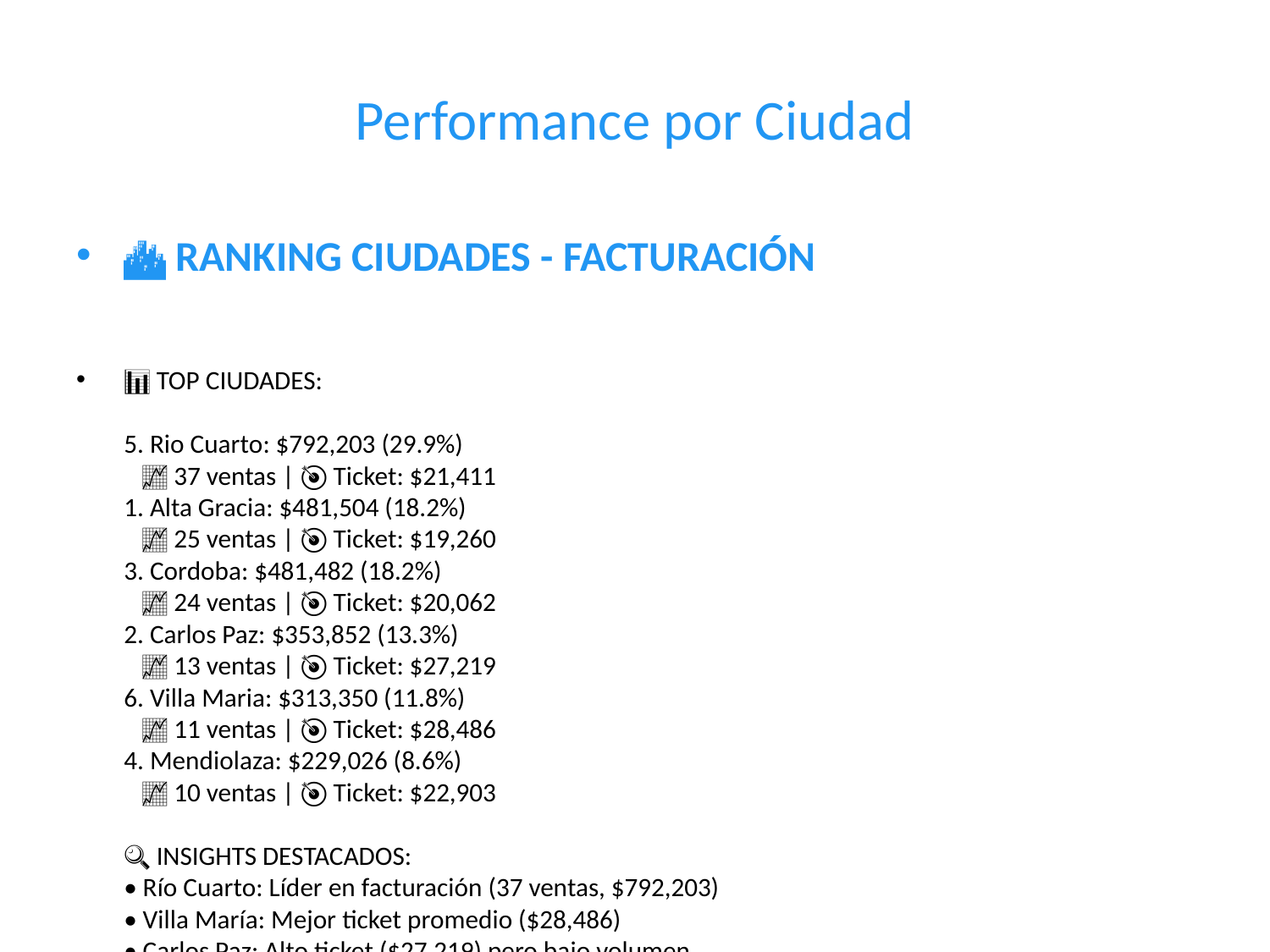

# Performance por Ciudad
🏙️ RANKING CIUDADES - FACTURACIÓN

📊 TOP CIUDADES:
5. Rio Cuarto: $792,203 (29.9%)
   📈 37 ventas | 🎯 Ticket: $21,411
1. Alta Gracia: $481,504 (18.2%)
   📈 25 ventas | 🎯 Ticket: $19,260
3. Cordoba: $481,482 (18.2%)
   📈 24 ventas | 🎯 Ticket: $20,062
2. Carlos Paz: $353,852 (13.3%)
   📈 13 ventas | 🎯 Ticket: $27,219
6. Villa Maria: $313,350 (11.8%)
   📈 11 ventas | 🎯 Ticket: $28,486
4. Mendiolaza: $229,026 (8.6%)
   📈 10 ventas | 🎯 Ticket: $22,903
🔍 INSIGHTS DESTACADOS:
• Río Cuarto: Líder en facturación (37 ventas, $792,203)
• Villa María: Mejor ticket promedio ($28,486)
• Carlos Paz: Alto ticket ($27,219) pero bajo volumen
💡 OPORTUNIDAD: Potenciar Villa María y Carlos Paz